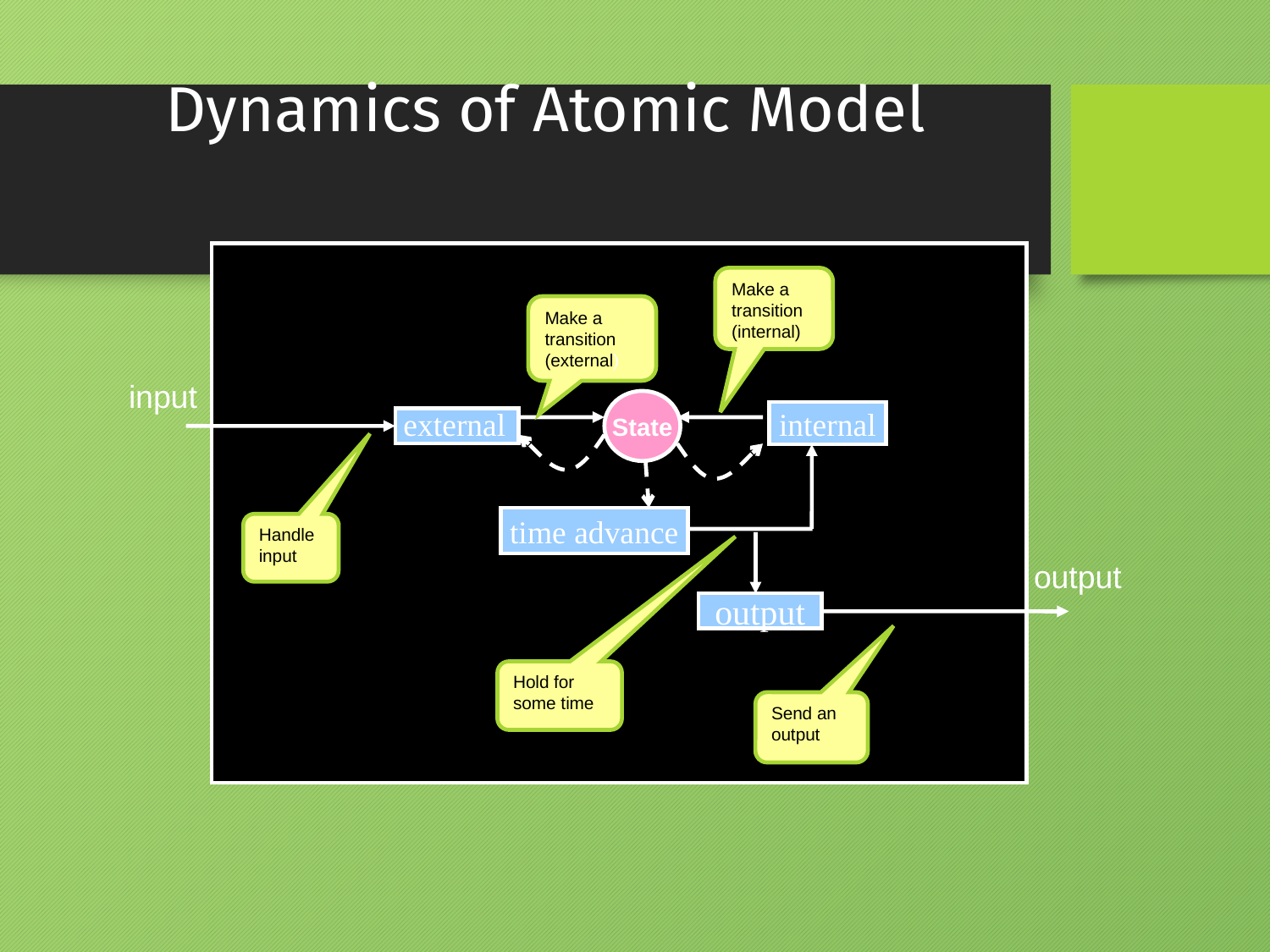

# Dynamics of Atomic Model

Make a transition
(internal)

internal

Make a transition
(external)

input
external

Handle input
State

time advance

output
output

Send an output
Hold for
some time